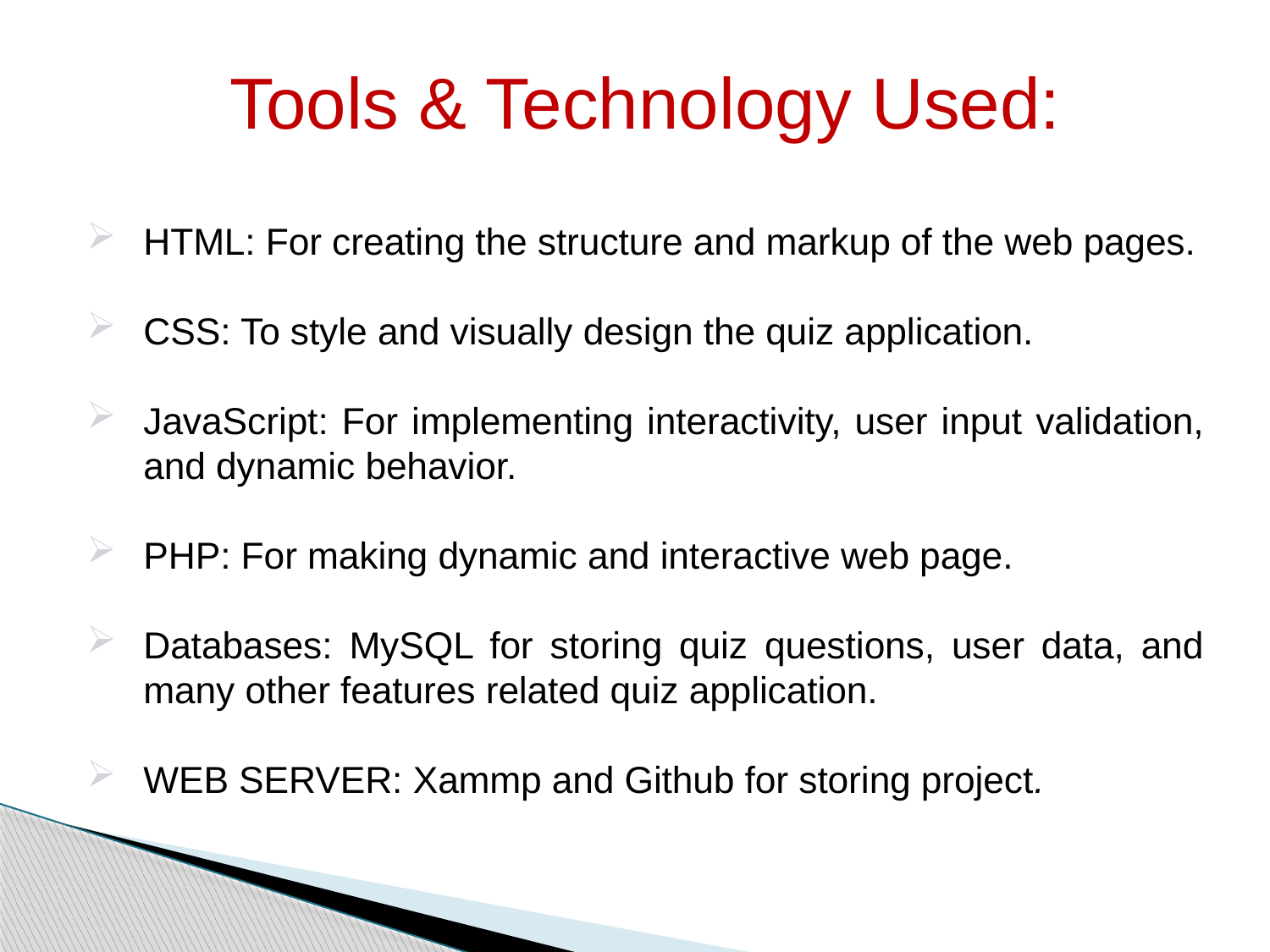

# Tools & Technology Used:
HTML: For creating the structure and markup of the web pages.

CSS: To style and visually design the quiz application.

JavaScript: For implementing interactivity, user input validation, and dynamic behavior.

PHP: For making dynamic and interactive web page.

Databases: MySQL for storing quiz questions, user data, and many other features related quiz application.

WEB SERVER: Xammp and Github for storing project.